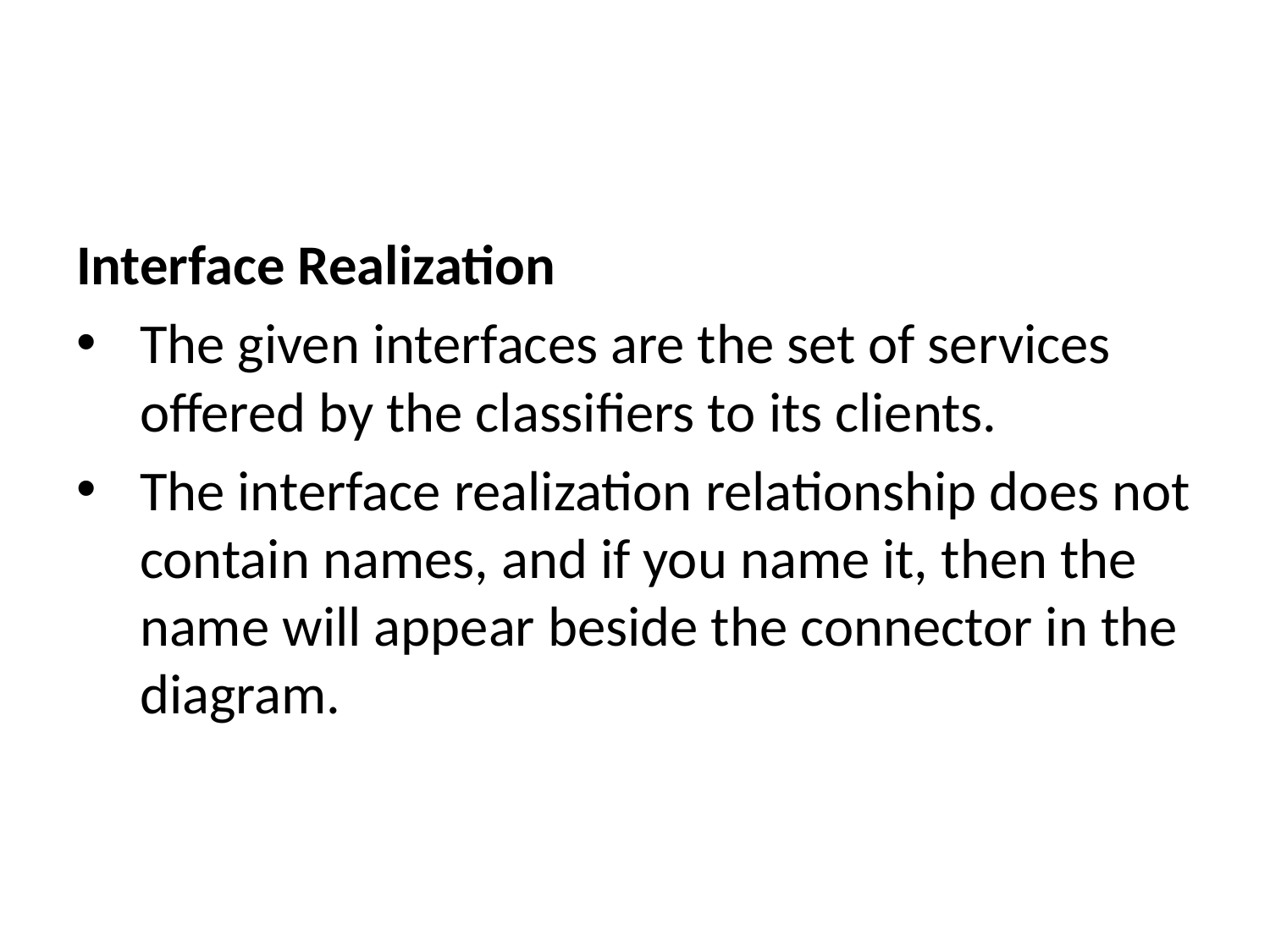

Interface Realization
The given interfaces are the set of services offered by the classifiers to its clients.
The interface realization relationship does not contain names, and if you name it, then the name will appear beside the connector in the diagram.